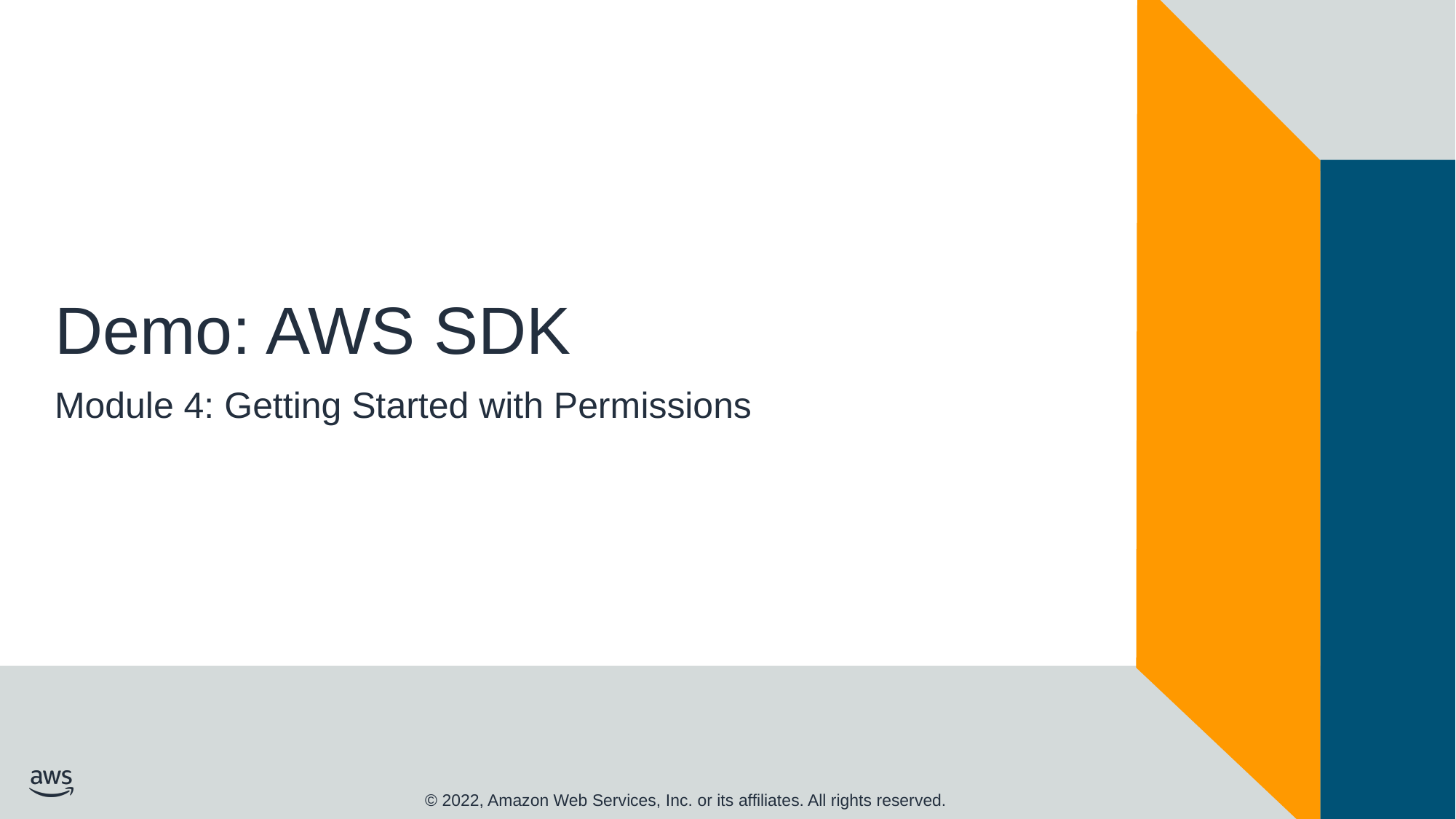

# Demo: AWS SDK
Module 4: Getting Started with Permissions